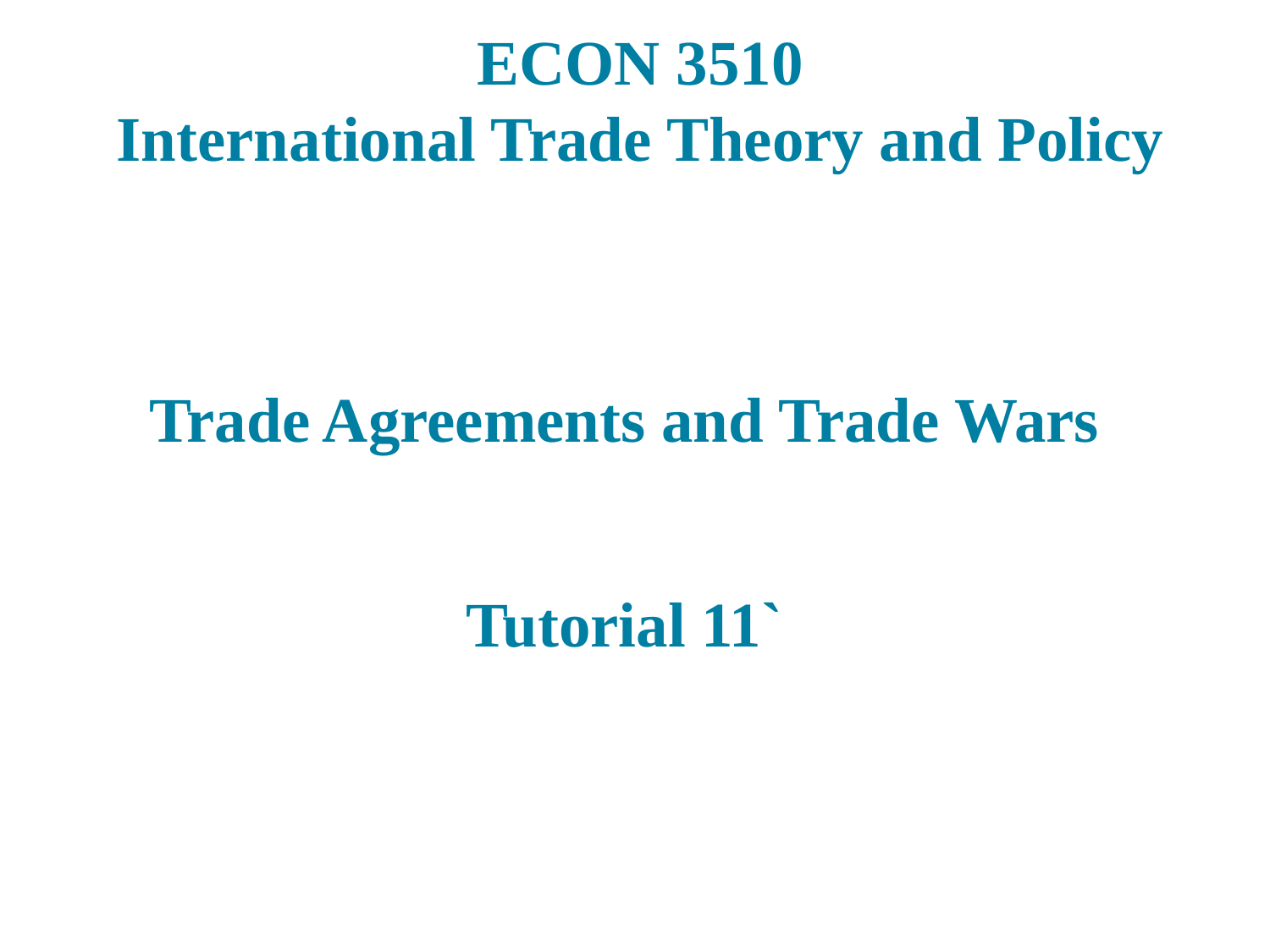

# ECON 3510 International Trade Theory and Policy

Trade Agreements and Trade Wars

Tutorial 11`